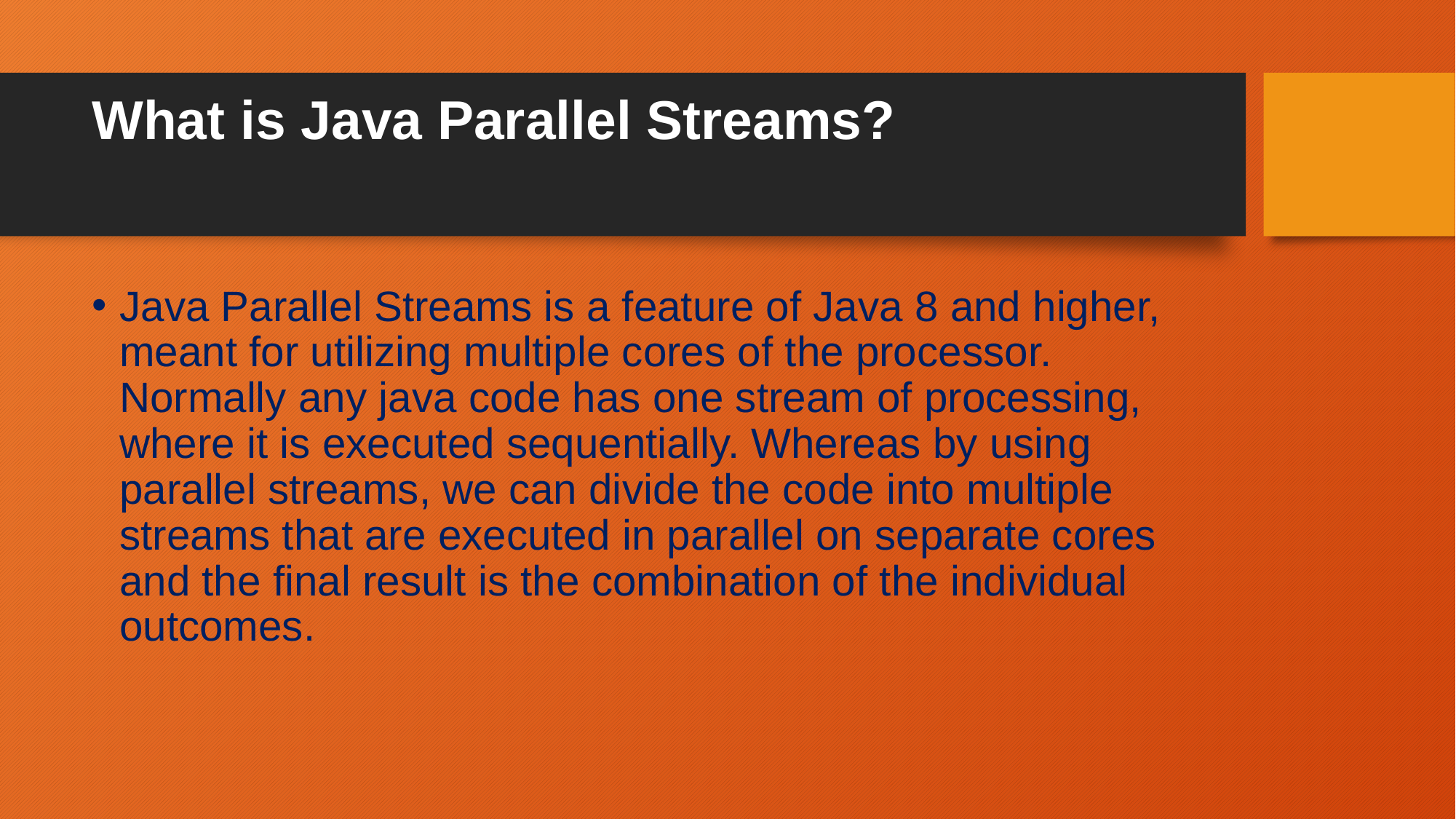

# What is Java Parallel Streams?
Java Parallel Streams is a feature of Java 8 and higher, meant for utilizing multiple cores of the processor. Normally any java code has one stream of processing, where it is executed sequentially. Whereas by using parallel streams, we can divide the code into multiple streams that are executed in parallel on separate cores and the final result is the combination of the individual outcomes.